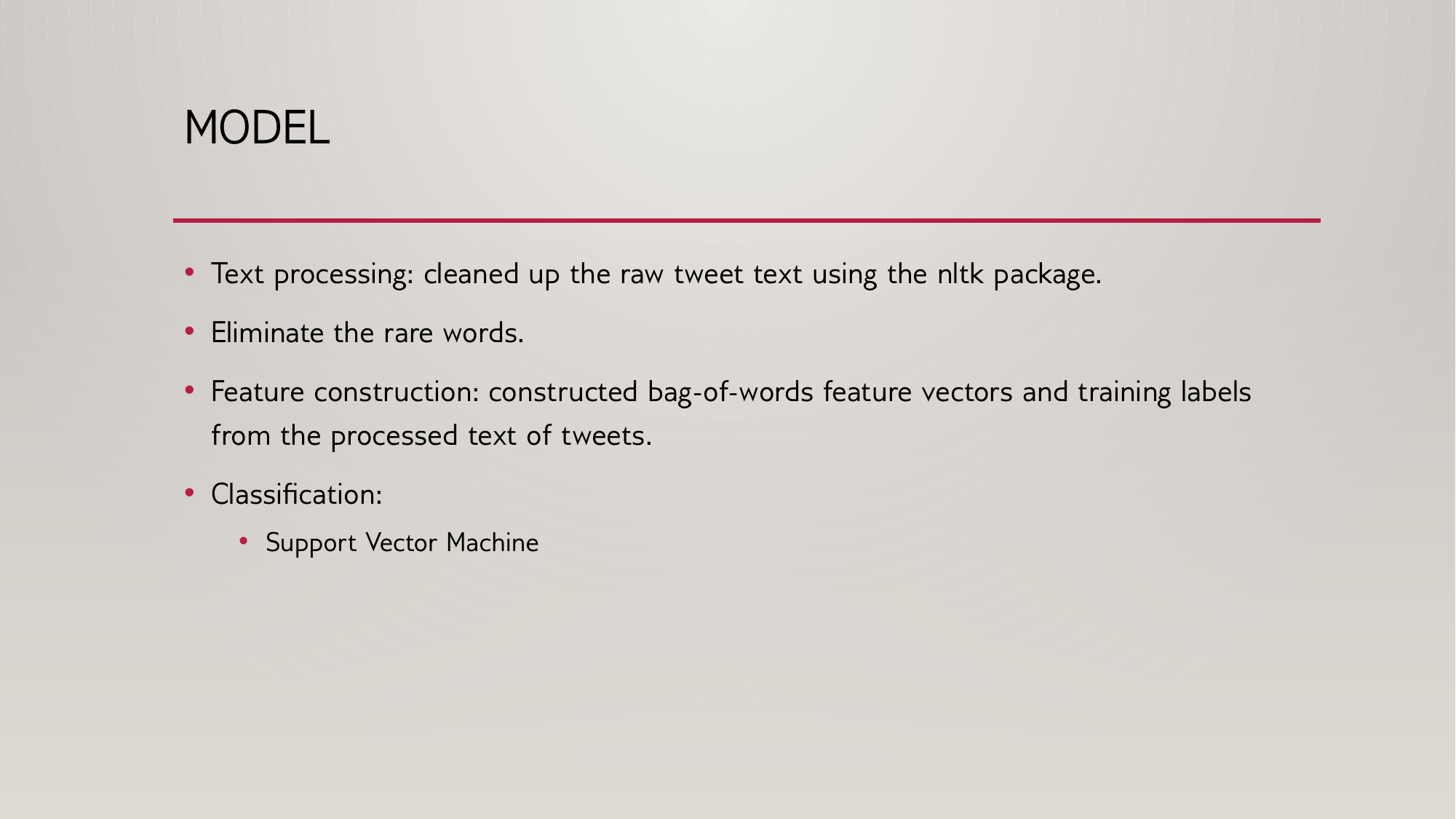

# Model
Text processing: cleaned up the raw tweet text using the nltk package.
Eliminate the rare words.
Feature construction: constructed bag-of-words feature vectors and training labels from the processed text of tweets.
Classification:
Support Vector Machine